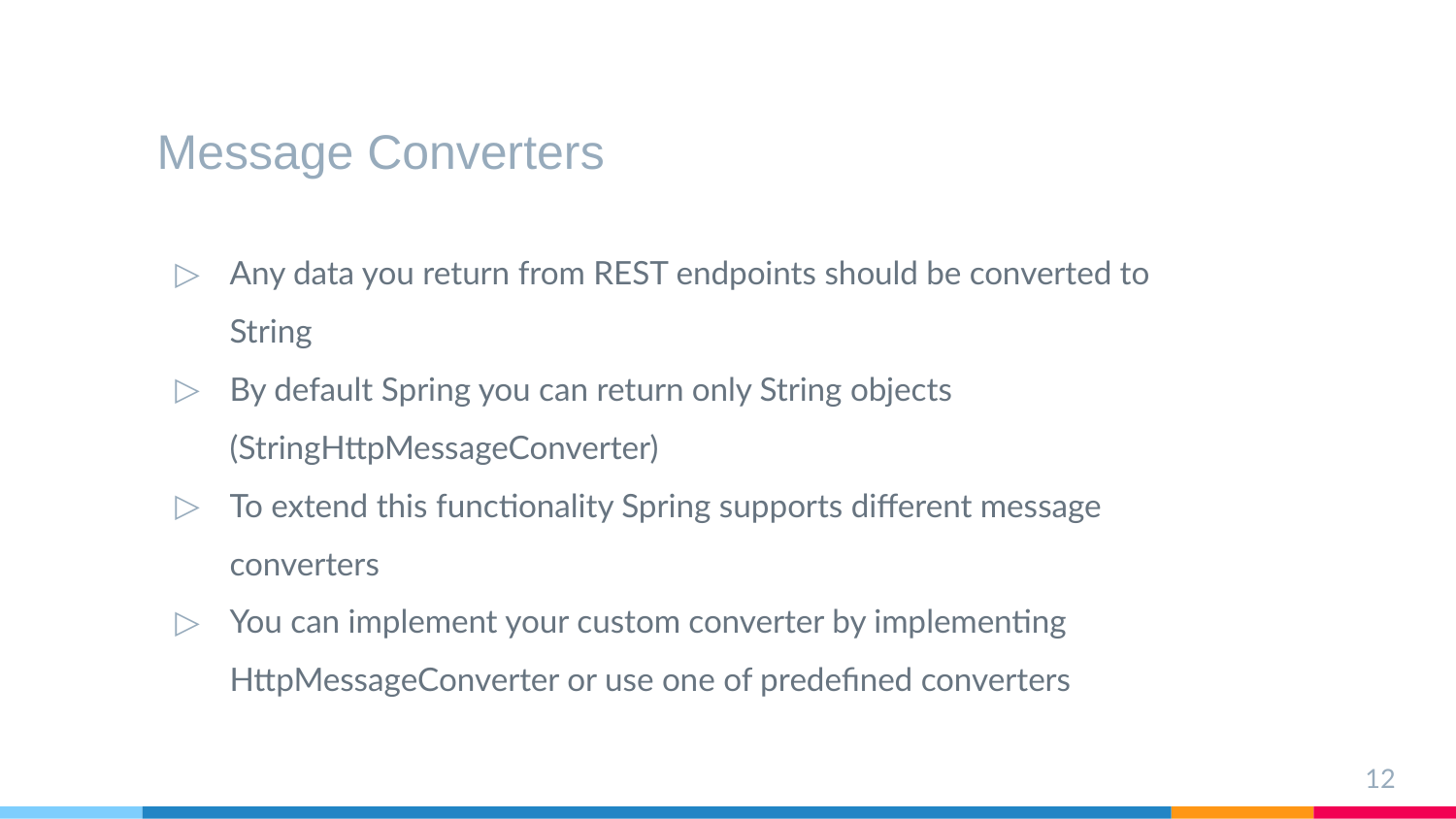

# Message Converters
Any data you return from REST endpoints should be converted to String
By default Spring you can return only String objects (StringHttpMessageConverter)
To extend this functionality Spring supports different message converters
You can implement your custom converter by implementing HttpMessageConverter or use one of predefined converters
12